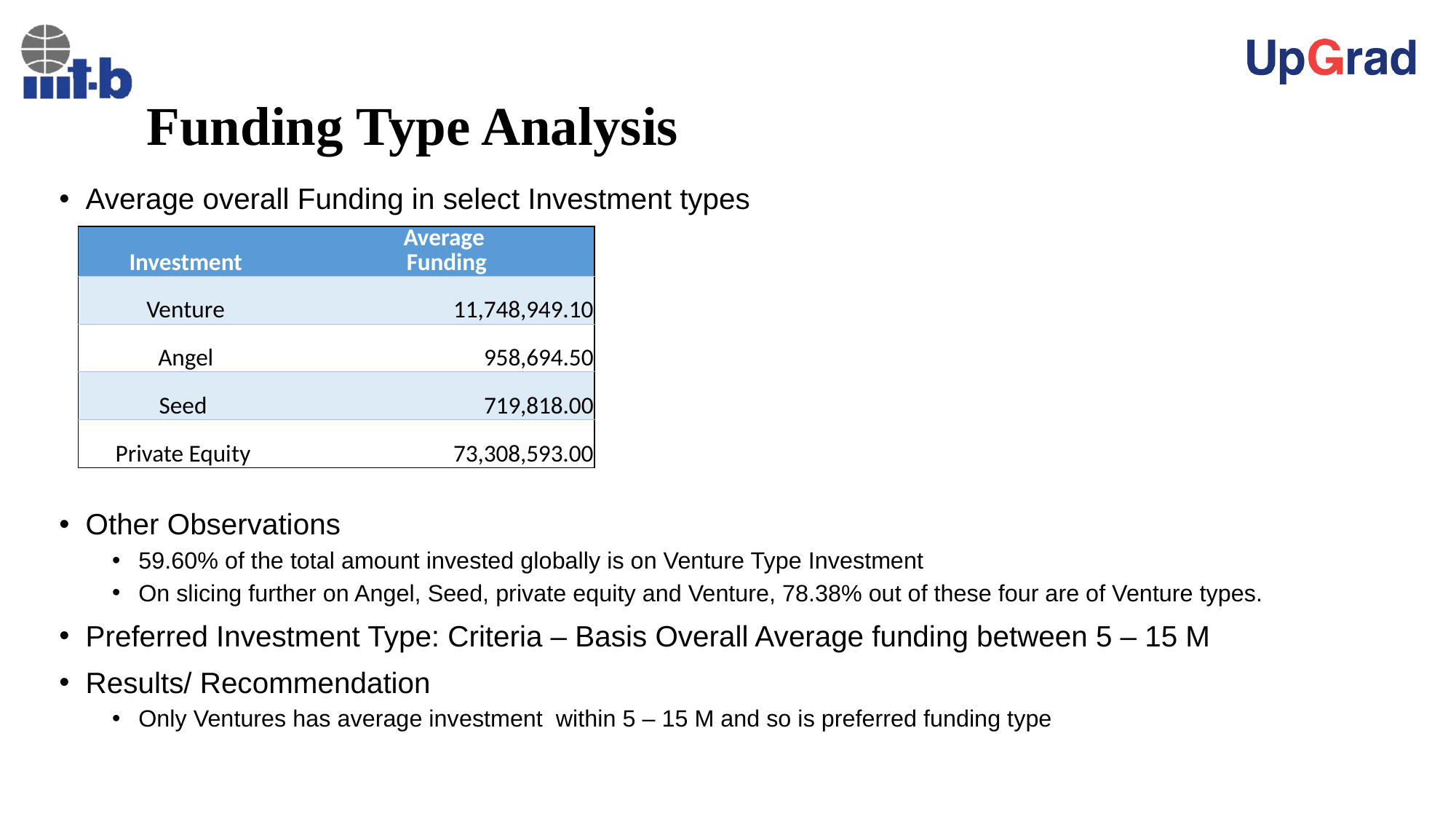

# Funding Type Analysis
Average overall Funding in select Investment types

Other Observations
59.60% of the total amount invested globally is on Venture Type Investment
On slicing further on Angel, Seed, private equity and Venture, 78.38% out of these four are of Venture types.
Preferred Investment Type: Criteria – Basis Overall Average funding between 5 – 15 M
Results/ Recommendation
Only Ventures has average investment  within 5 – 15 M and so is preferred funding type

| Investment | Average Funding |
| --- | --- |
| Venture | 11,748,949.10 |
| Angel | 958,694.50 |
| Seed | 719,818.00 |
| Private Equity | 73,308,593.00 |